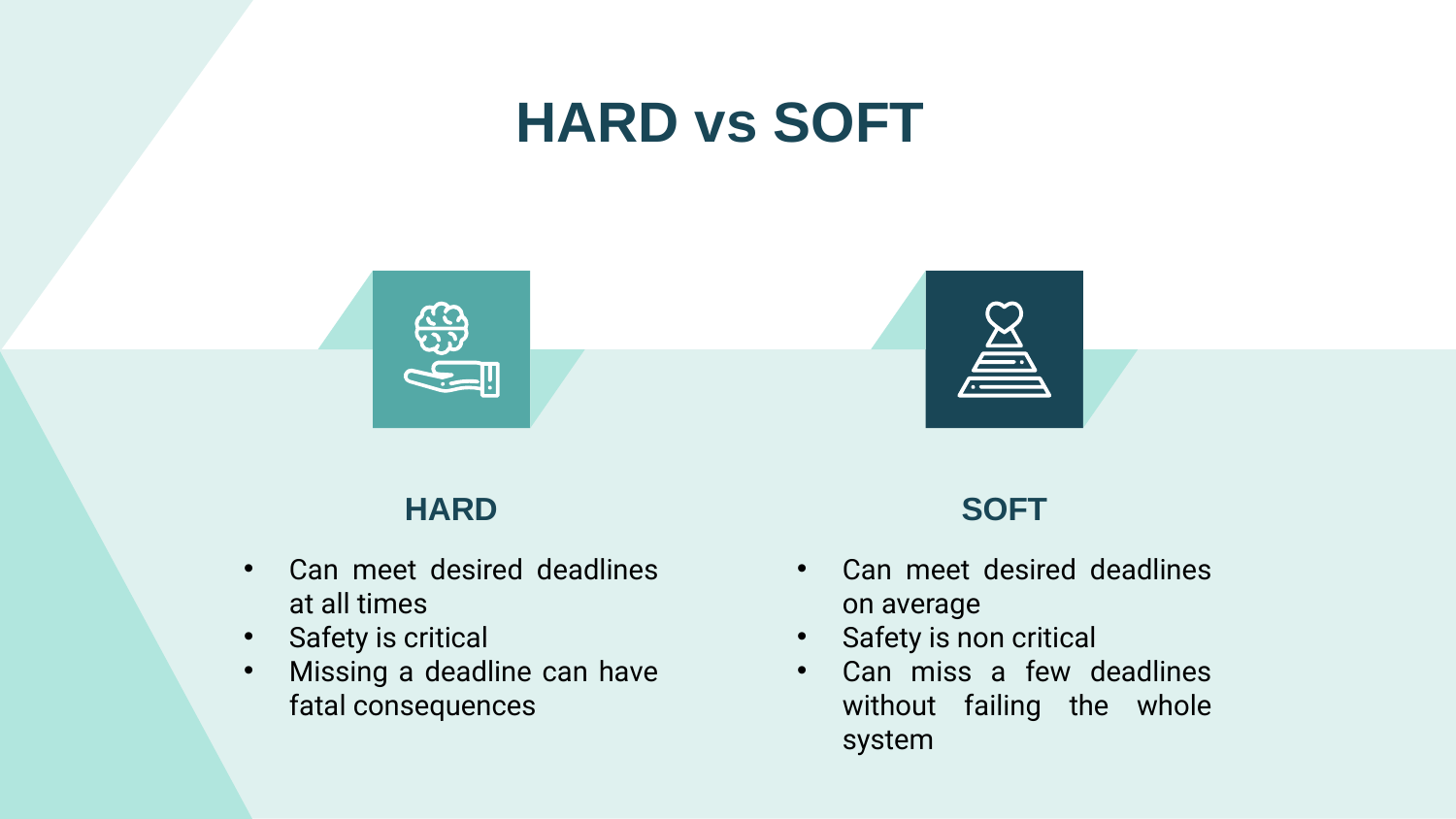

# HARD vs SOFT

HARD
SOFT
Can meet desired deadlines at all times
Safety is critical
Missing a deadline can have fatal consequences
Can meet desired deadlines on average
Safety is non critical
Can miss a few deadlines without failing the whole system